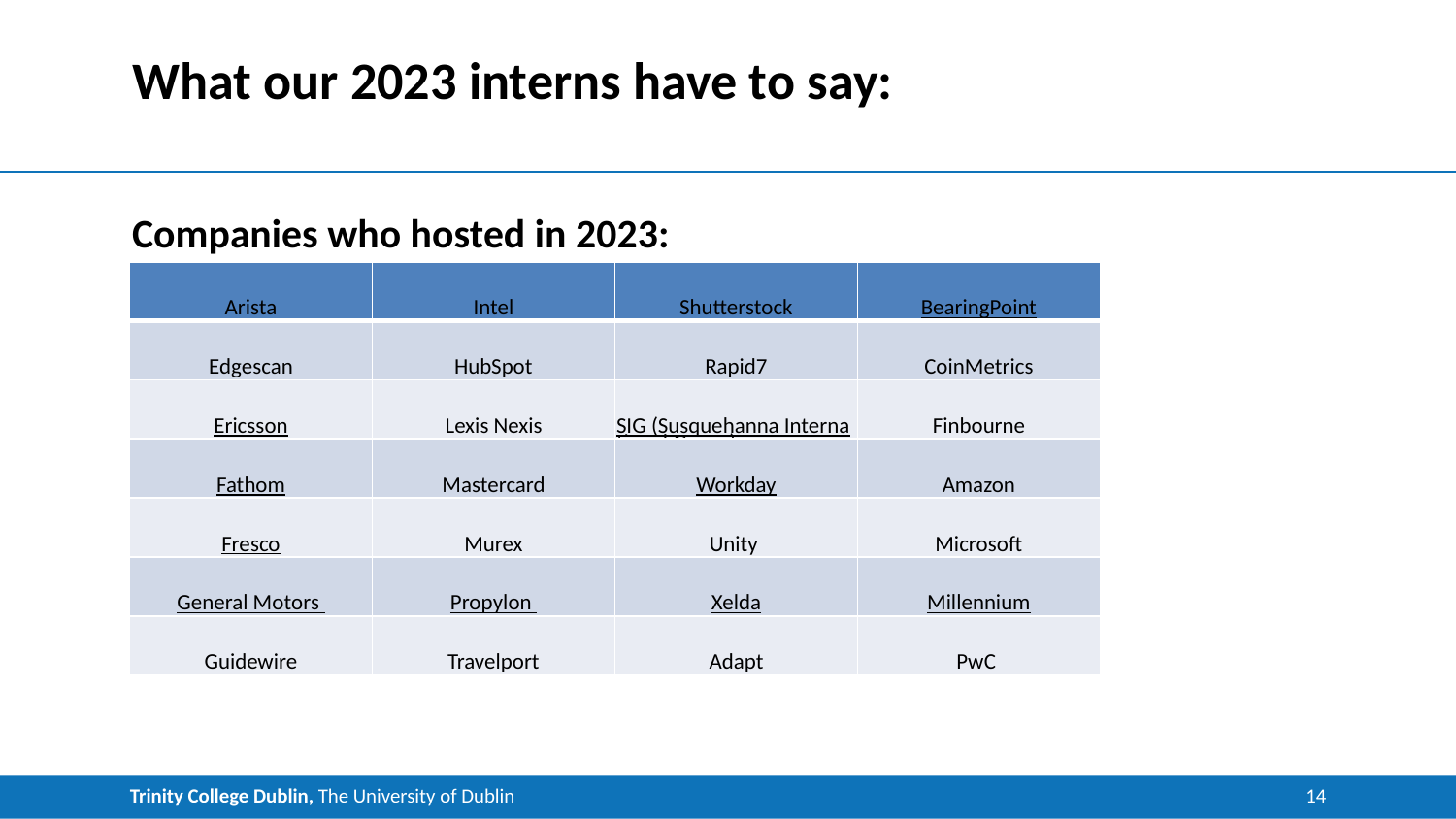

# What our 2023 interns have to say:
Companies who hosted in 2023:

| Arista | Intel | Shutterstock | BearingPoint |
| --- | --- | --- | --- |
| Edgescan | HubSpot | Rapid7 | CoinMetrics |
| Ericsson | Lexis Nexis | SIG (Susquehanna International Group) | Finbourne |
| Fathom | Mastercard | Workday | Amazon |
| Fresco | Murex | Unity | Microsoft |
| General Motors | Propylon | Xelda | Millennium |
| Guidewire | Travelport | Adapt | PwC |
14